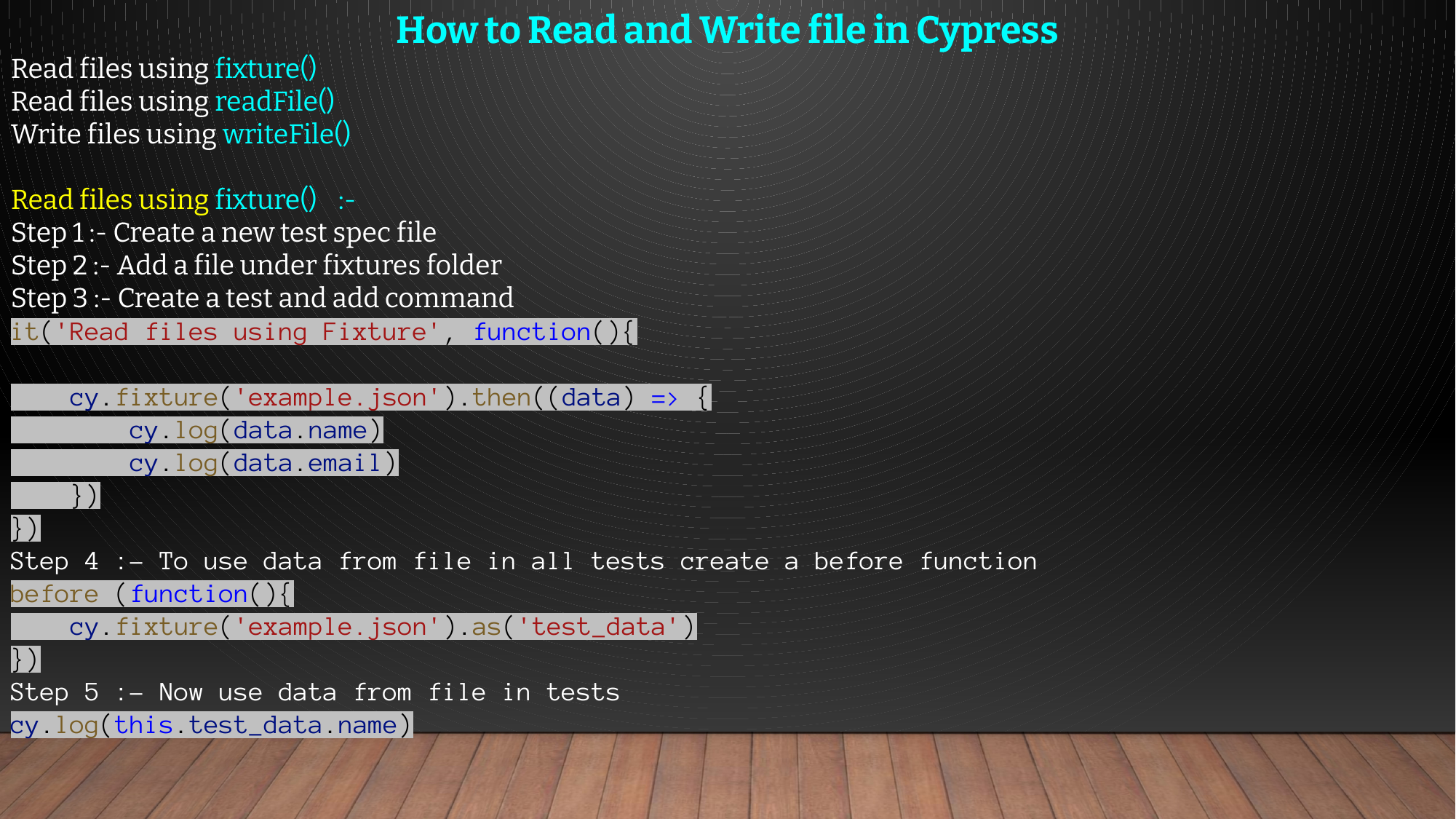

How to Read and Write file in Cypress
Read files using fixture()
Read files using readFile()
Write files using writeFile()

Read files using fixture()	:-
Step 1 :- Create a new test spec file
Step 2 :- Add a file under fixtures folder
Step 3 :- Create a test and add command
it('Read files using Fixture', function(){
    cy.fixture('example.json').then((data) => {
        cy.log(data.name)
        cy.log(data.email)
    })
})
Step 4 :- To use data from file in all tests create a before function
before (function(){
    cy.fixture('example.json').as('test_data')
})
Step 5 :- Now use data from file in tests
cy.log(this.test_data.name)